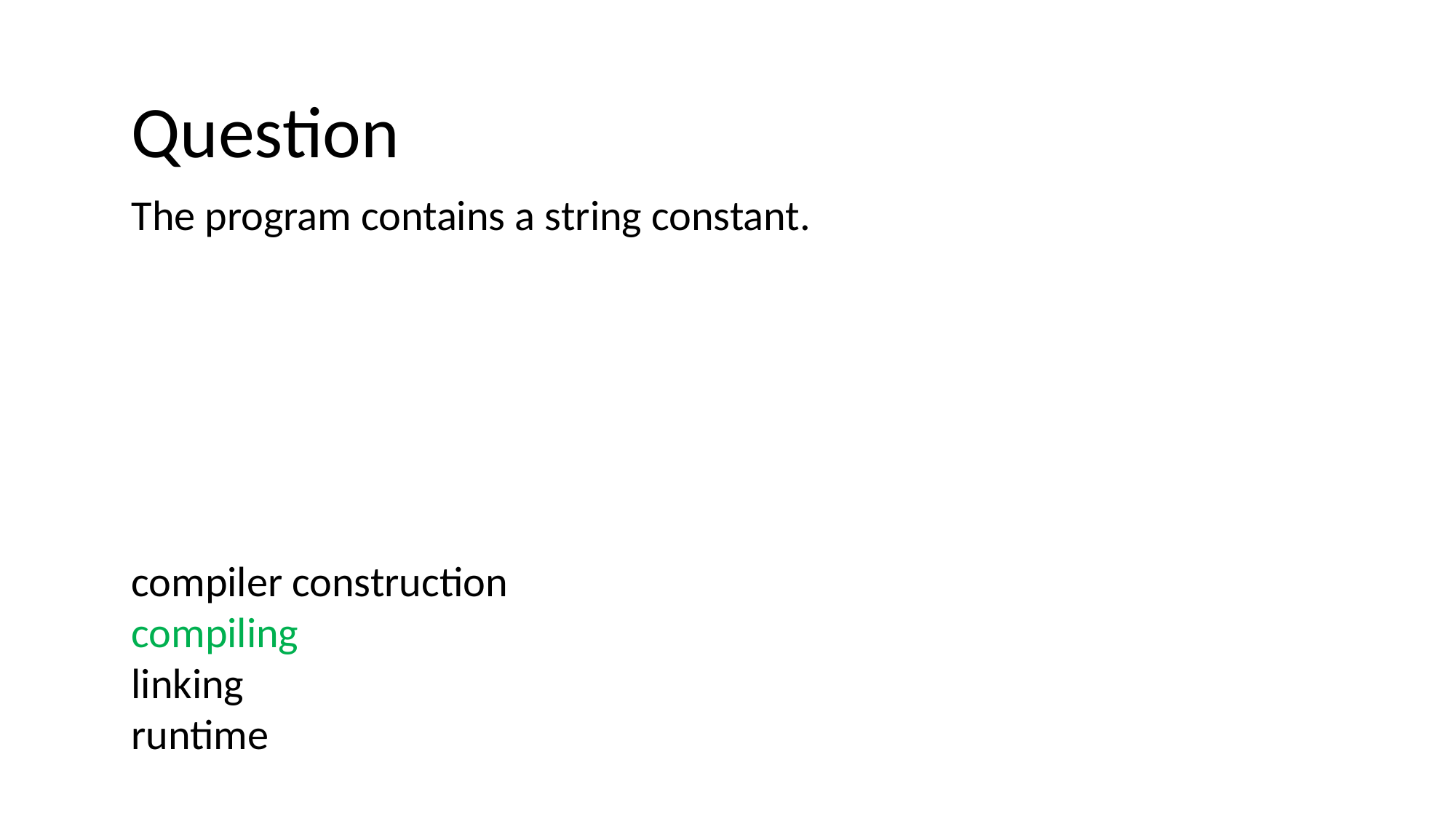

Question
The program contains a string constant.

compiler construction
compiling
linking
runtime